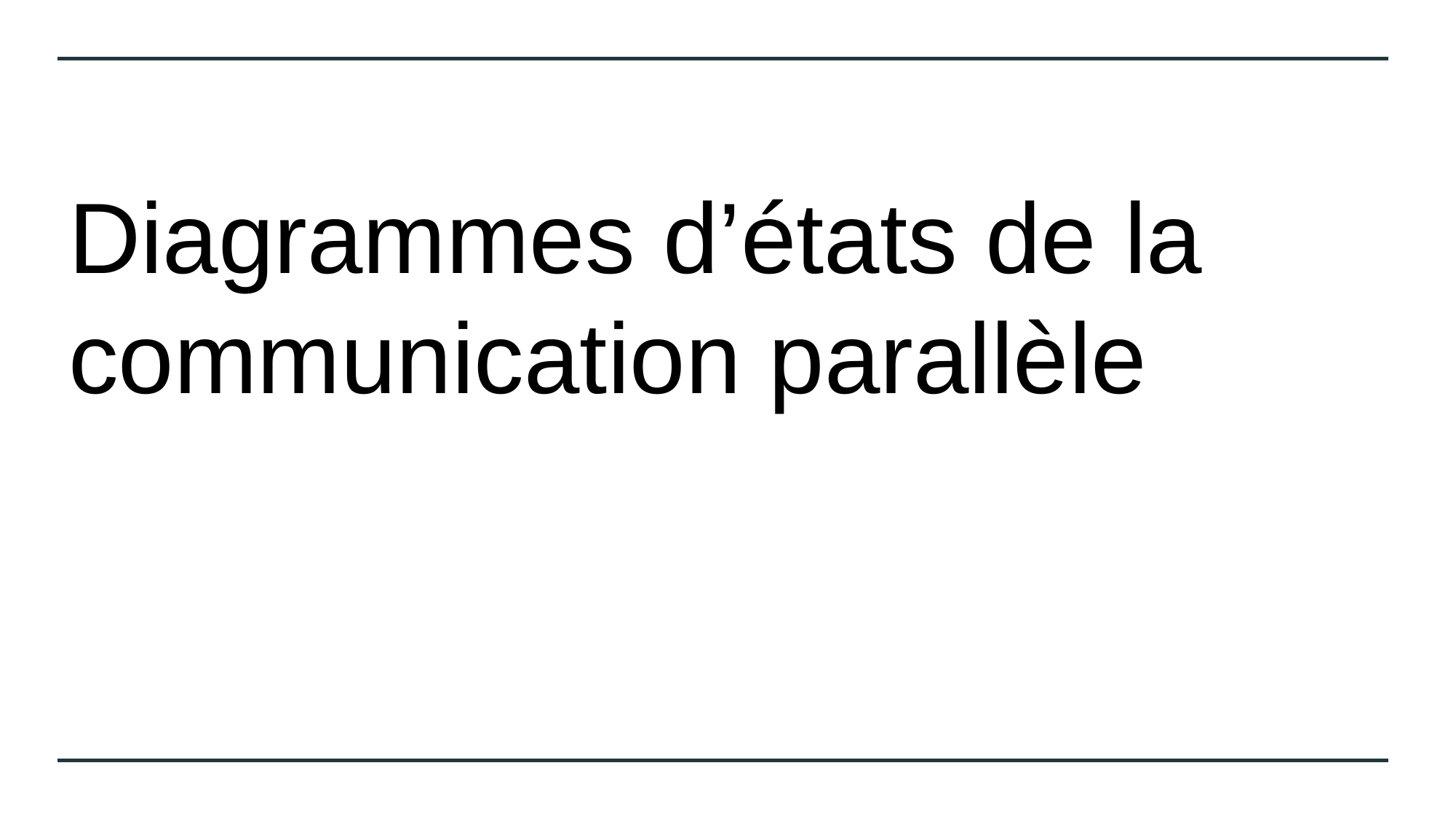

# Diagrammes d’états de la communication parallèle